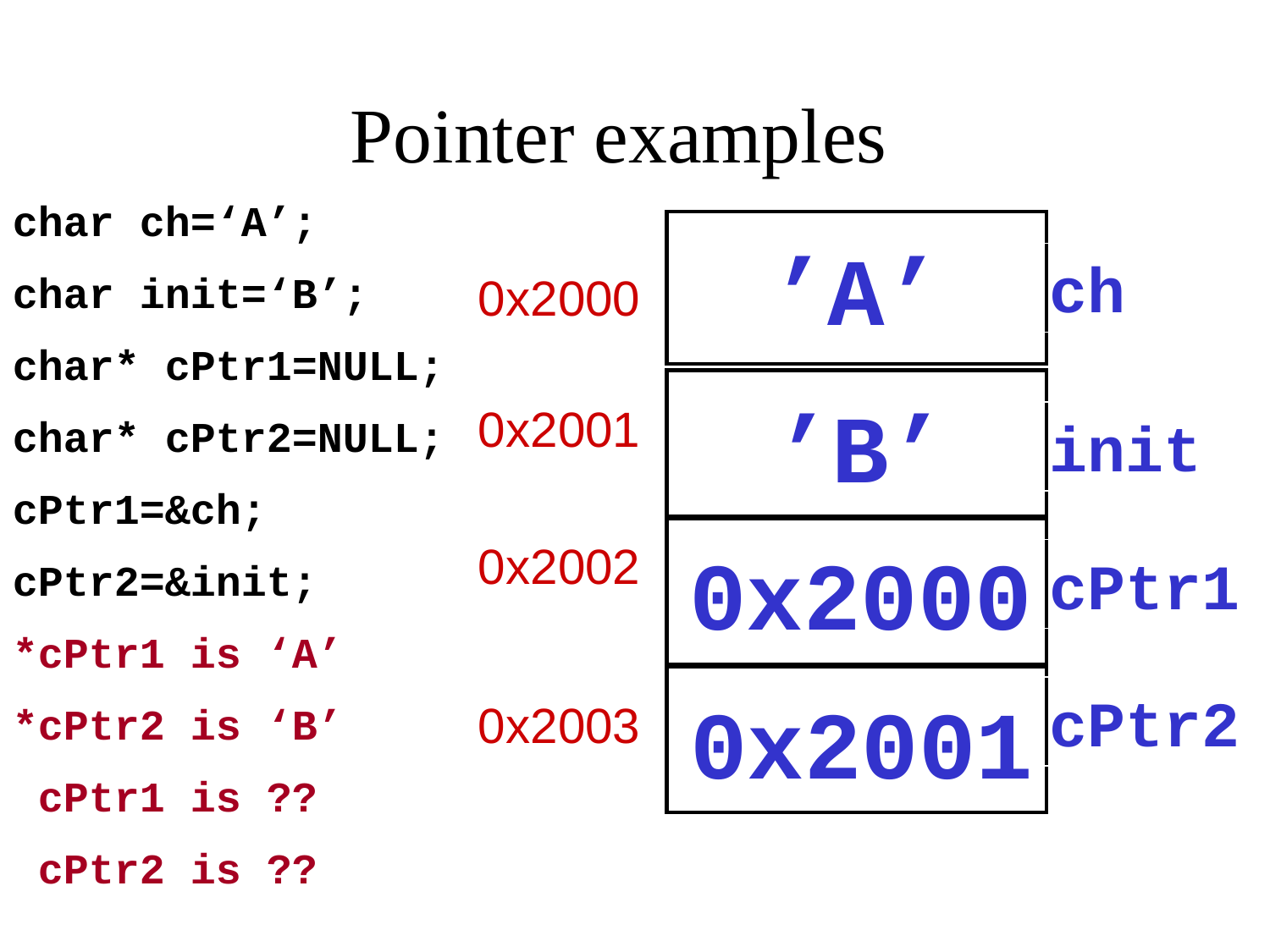

Pointer examples
char ch=‘A’;
char init=‘B’;
char* cPtr1=NULL;
char* cPtr2=NULL;
cPtr1=&ch;
cPtr2=&init;
*cPtr1 is ‘A’
*cPtr2 is ‘B’
 cPtr1 is ??
 cPtr2 is ??
’A’
ch
0x2000

’B’
0x2001
init

0x2002
0x2000
cPtr1

0x2001
cPtr2
0x2003